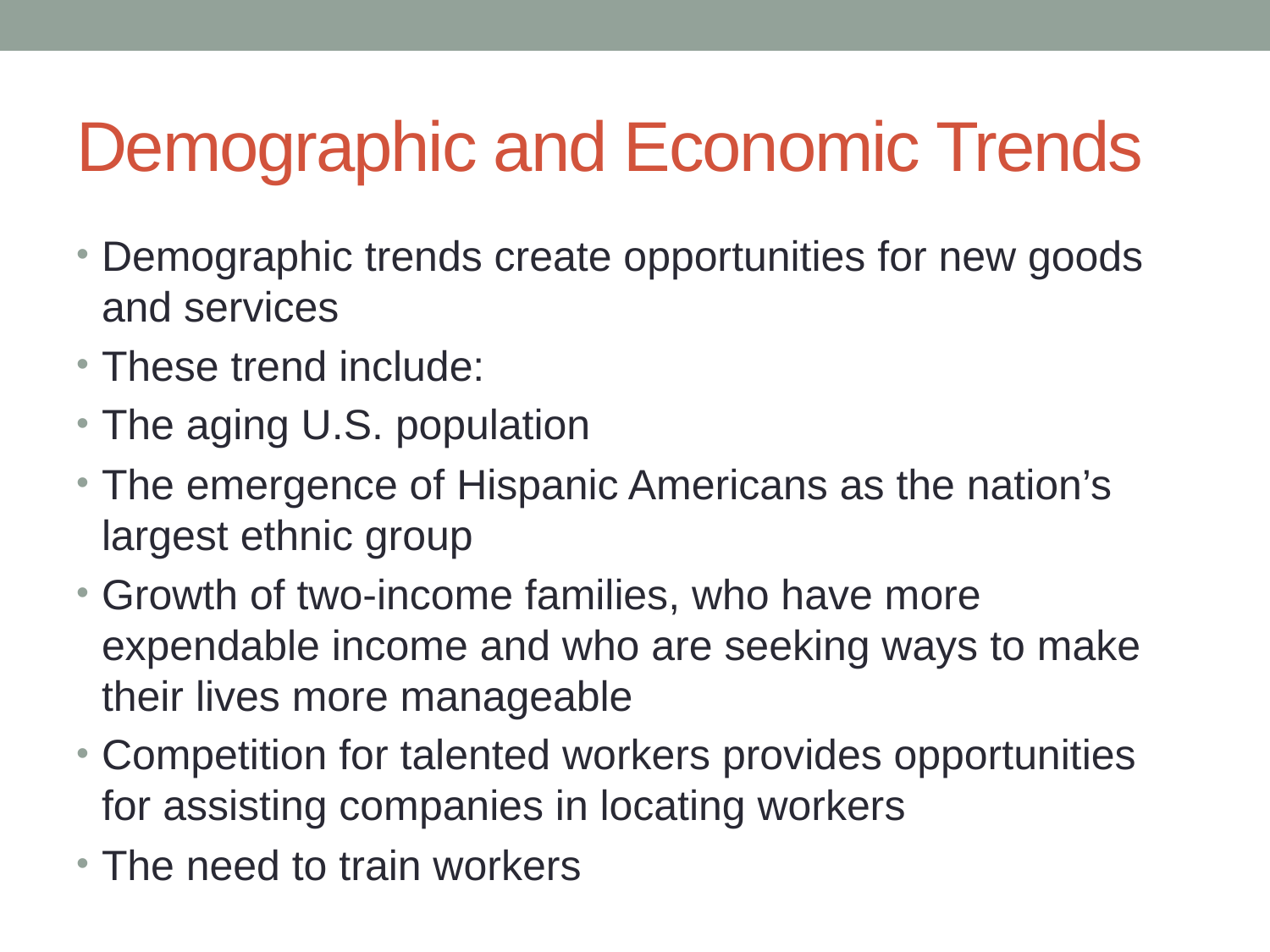

# Demographic and Economic Trends
Demographic trends create opportunities for new goods and services
These trend include:
The aging U.S. population
The emergence of Hispanic Americans as the nation’s largest ethnic group
Growth of two-income families, who have more expendable income and who are seeking ways to make their lives more manageable
Competition for talented workers provides opportunities for assisting companies in locating workers
The need to train workers